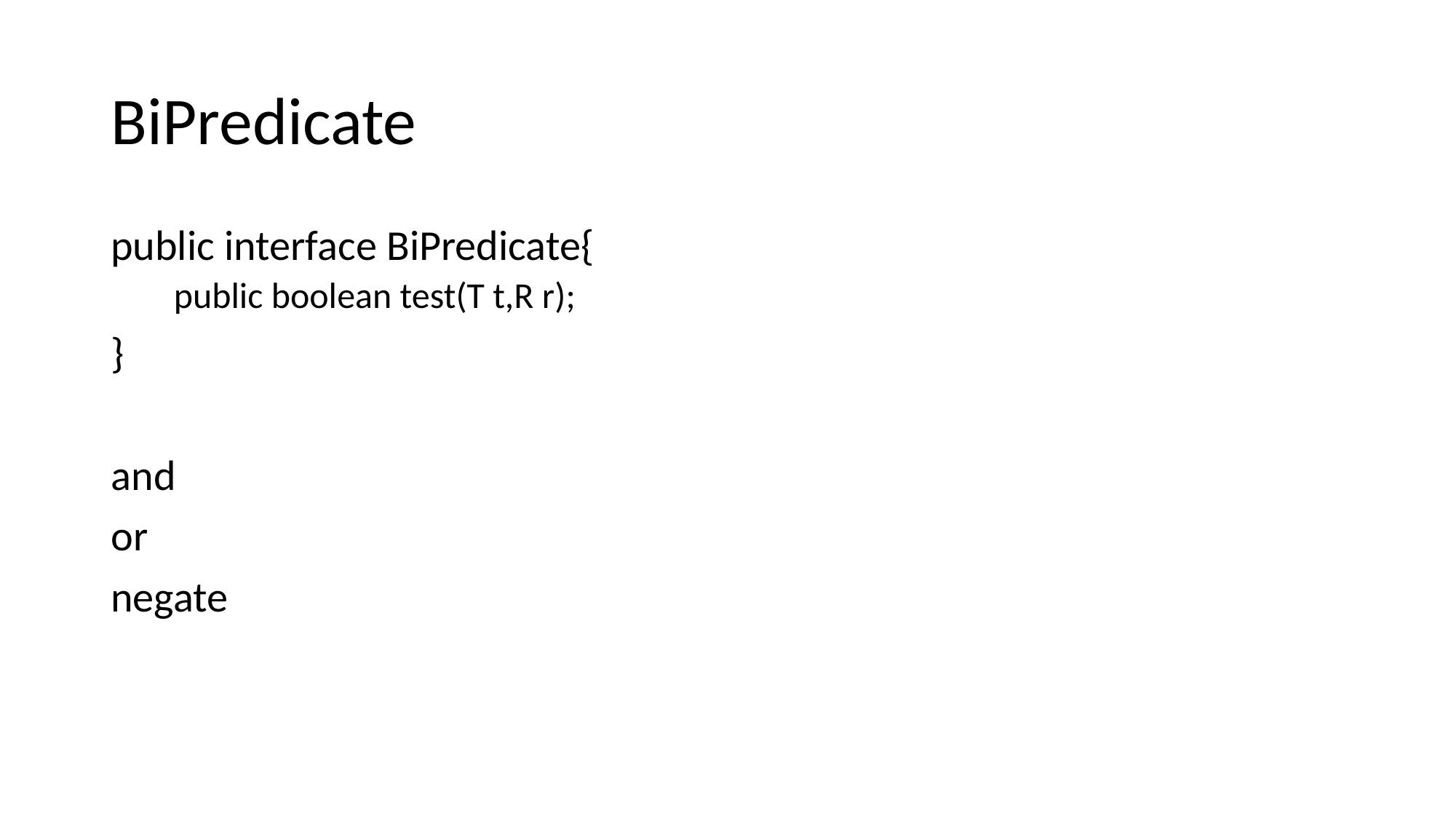

# BiPredicate
public interface BiPredicate{
 public boolean test(T t,R r);
}

and
or
negate